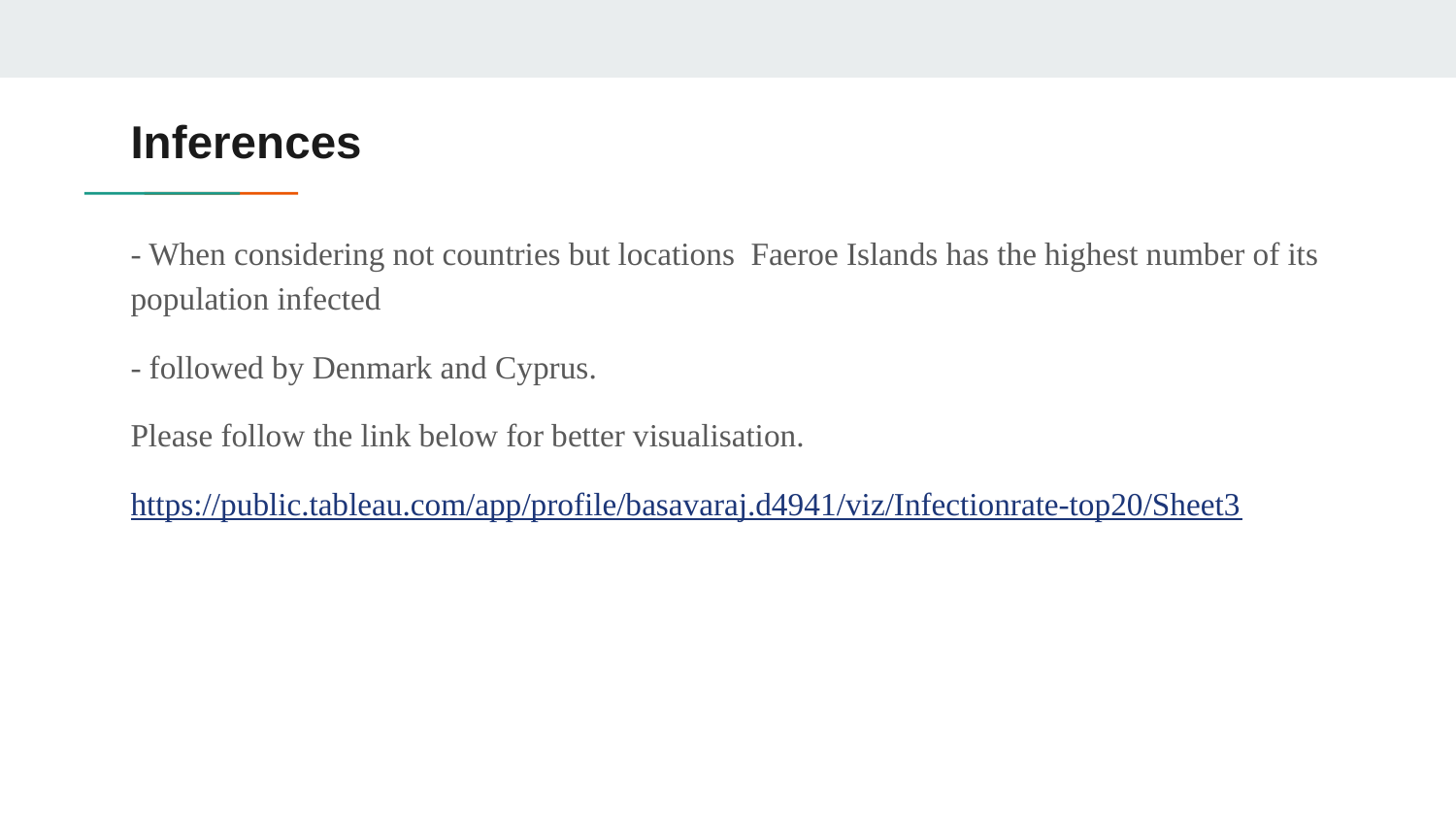

# Inferences
- When considering not countries but locations  Faeroe Islands has the highest number of its population infected
- followed by Denmark and Cyprus.
Please follow the link below for better visualisation.
https://public.tableau.com/app/profile/basavaraj.d4941/viz/Infectionrate-top20/Sheet3